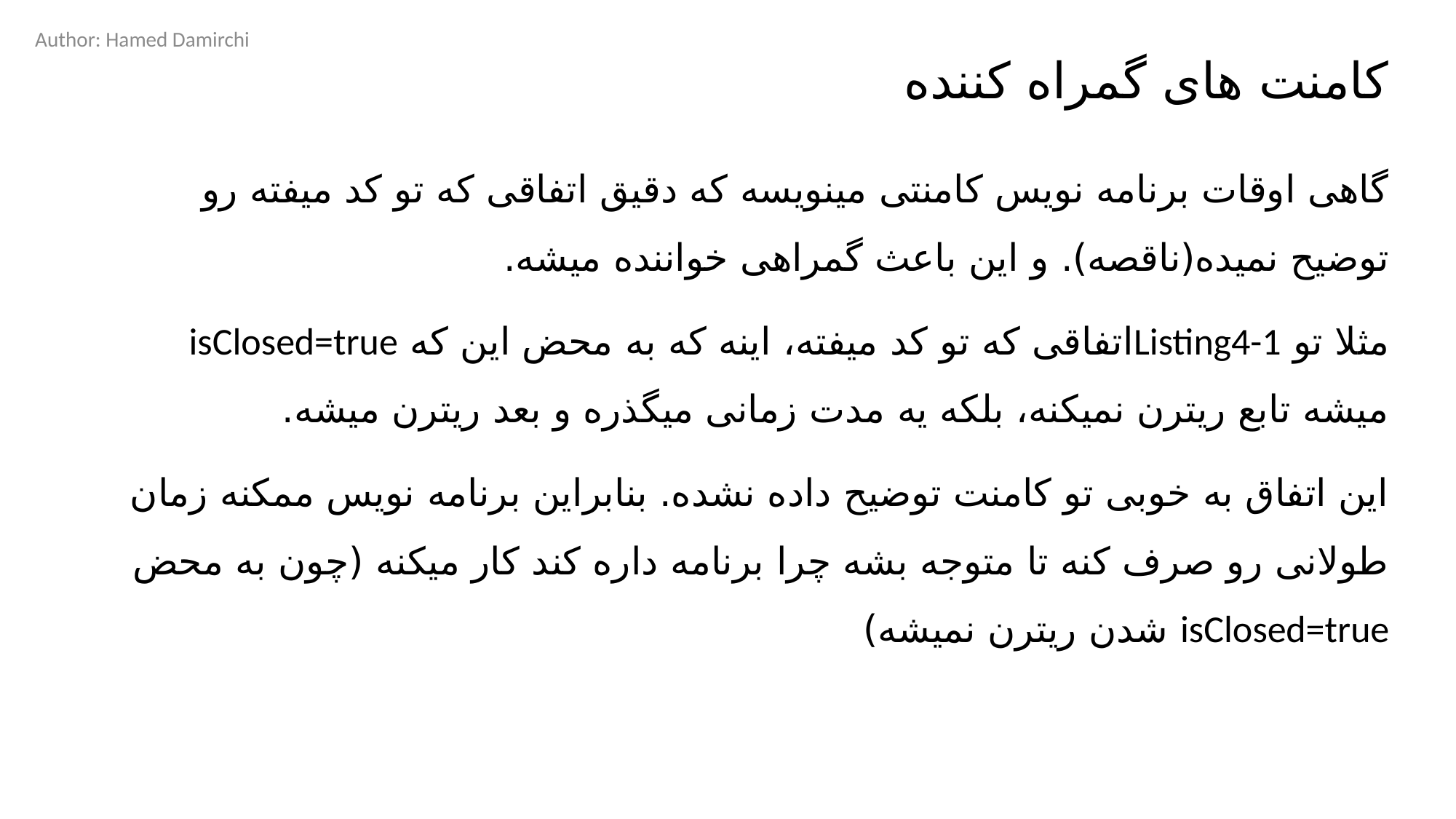

Author: Hamed Damirchi
# کامنت های گمراه کننده
گاهی اوقات برنامه نویس کامنتی مینویسه که دقیق اتفاقی که تو کد میفته رو توضیح نمیده(ناقصه). و این باعث گمراهی خواننده میشه.
مثلا تو Listing4-1اتفاقی که تو کد میفته، اینه که به محض این که isClosed=true میشه تابع ریترن نمیکنه، بلکه یه مدت زمانی میگذره و بعد ریترن میشه.
این اتفاق به خوبی تو کامنت توضیح داده نشده. بنابراین برنامه نویس ممکنه زمان طولانی رو صرف کنه تا متوجه بشه چرا برنامه داره کند کار میکنه (چون به محض isClosed=true شدن ریترن نمیشه)